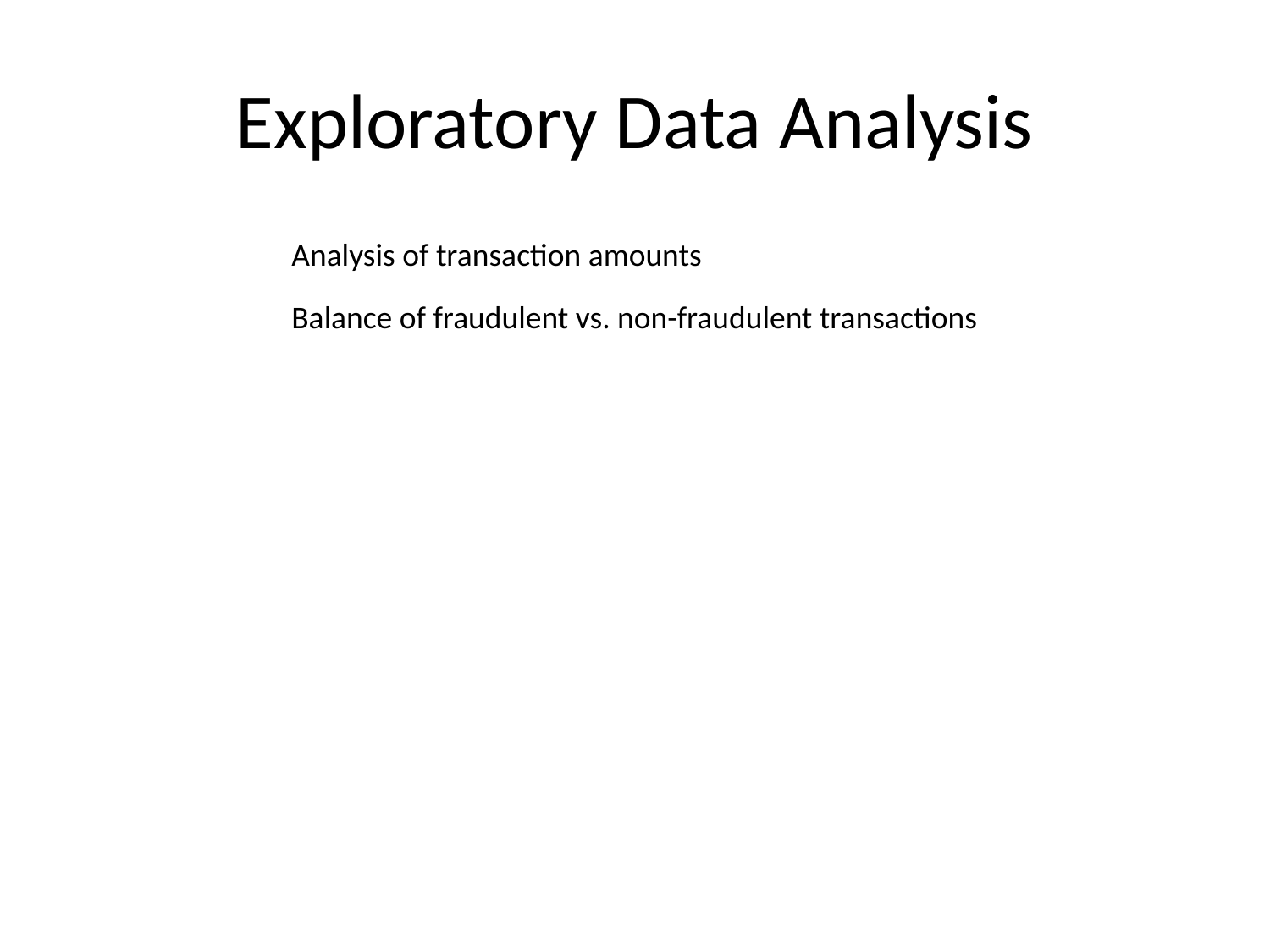

# Exploratory Data Analysis

Analysis of transaction amounts
Balance of fraudulent vs. non-fraudulent transactions